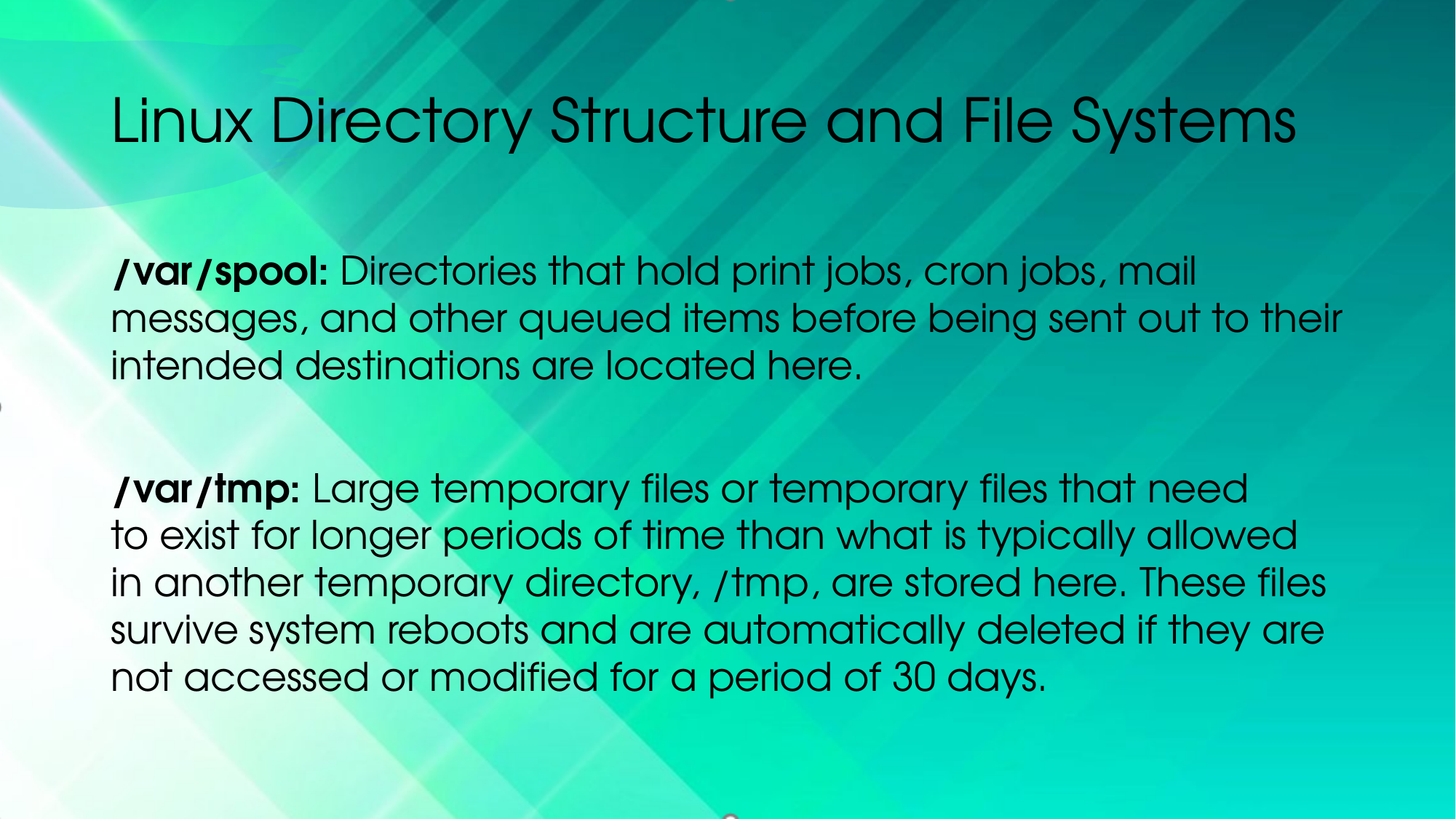

# Linux Directory Structure and File Systems
/var/spool: Directories that hold print jobs, cron jobs, mail
messages, and other queued items before being sent out to their intended destinations are located here.

/var/tmp: Large temporary files or temporary files that need
to exist for longer periods of time than what is typically allowed
in another temporary directory, /tmp, are stored here. These files
survive system reboots and are automatically deleted if they are
not accessed or modified for a period of 30 days.